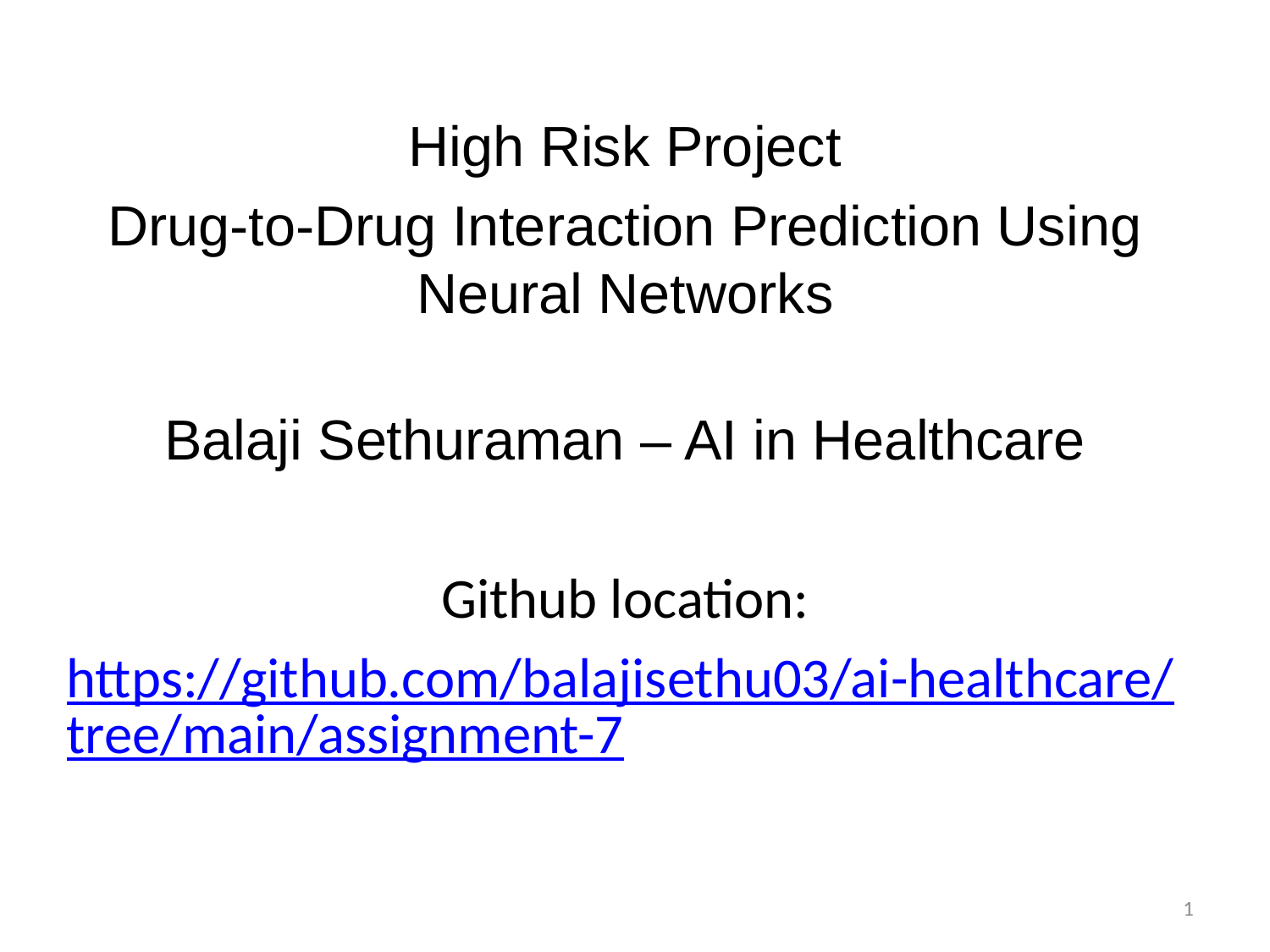

High Risk Project
Drug-to-Drug Interaction Prediction Using Neural Networks
Balaji Sethuraman – AI in Healthcare

Github location:
https://github.com/balajisethu03/ai-healthcare/tree/main/assignment-7

1